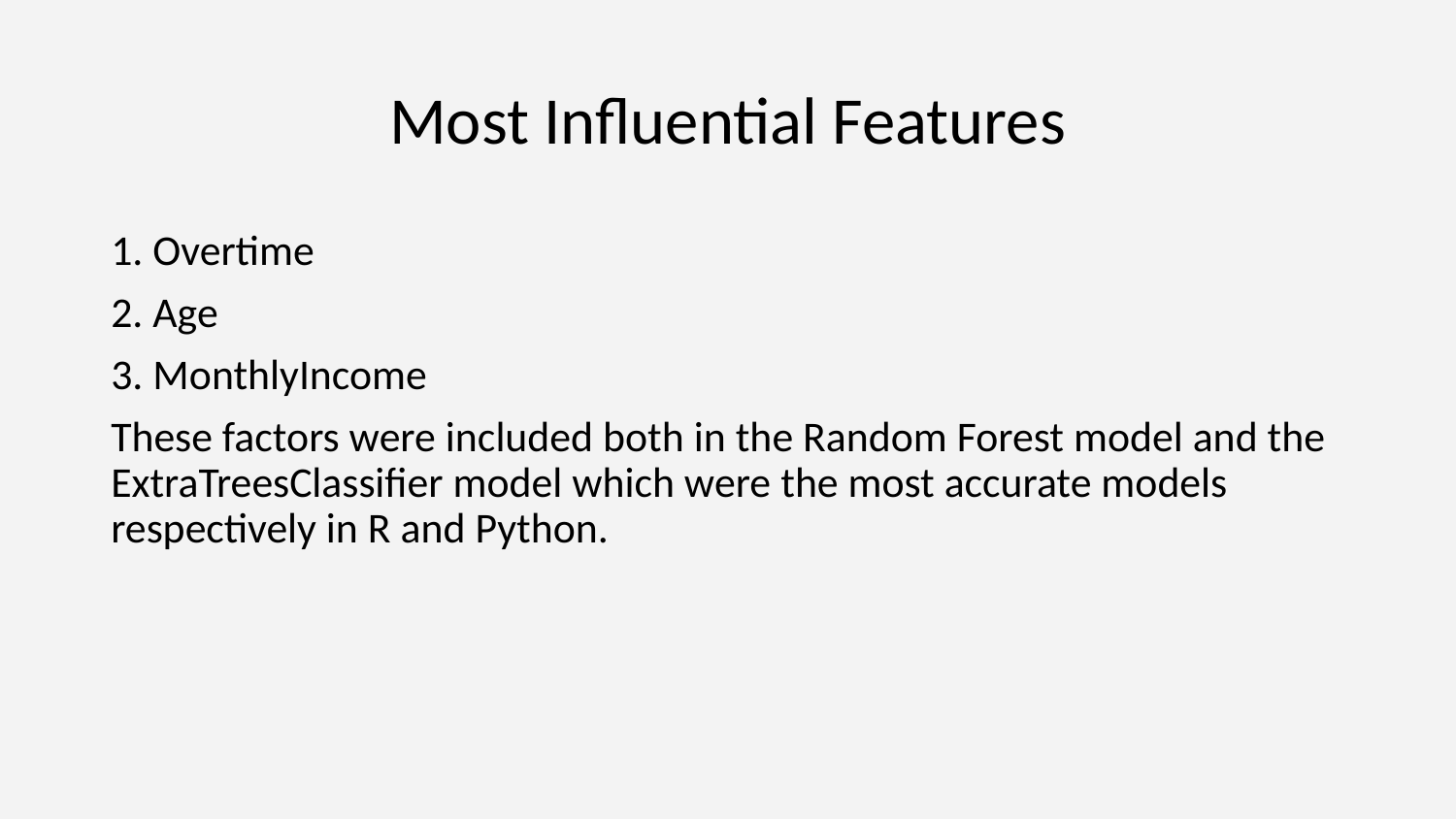

# Most Influential Features
1. Overtime
2. Age
3. MonthlyIncome
These factors were included both in the Random Forest model and the ExtraTreesClassifier model which were the most accurate models respectively in R and Python.